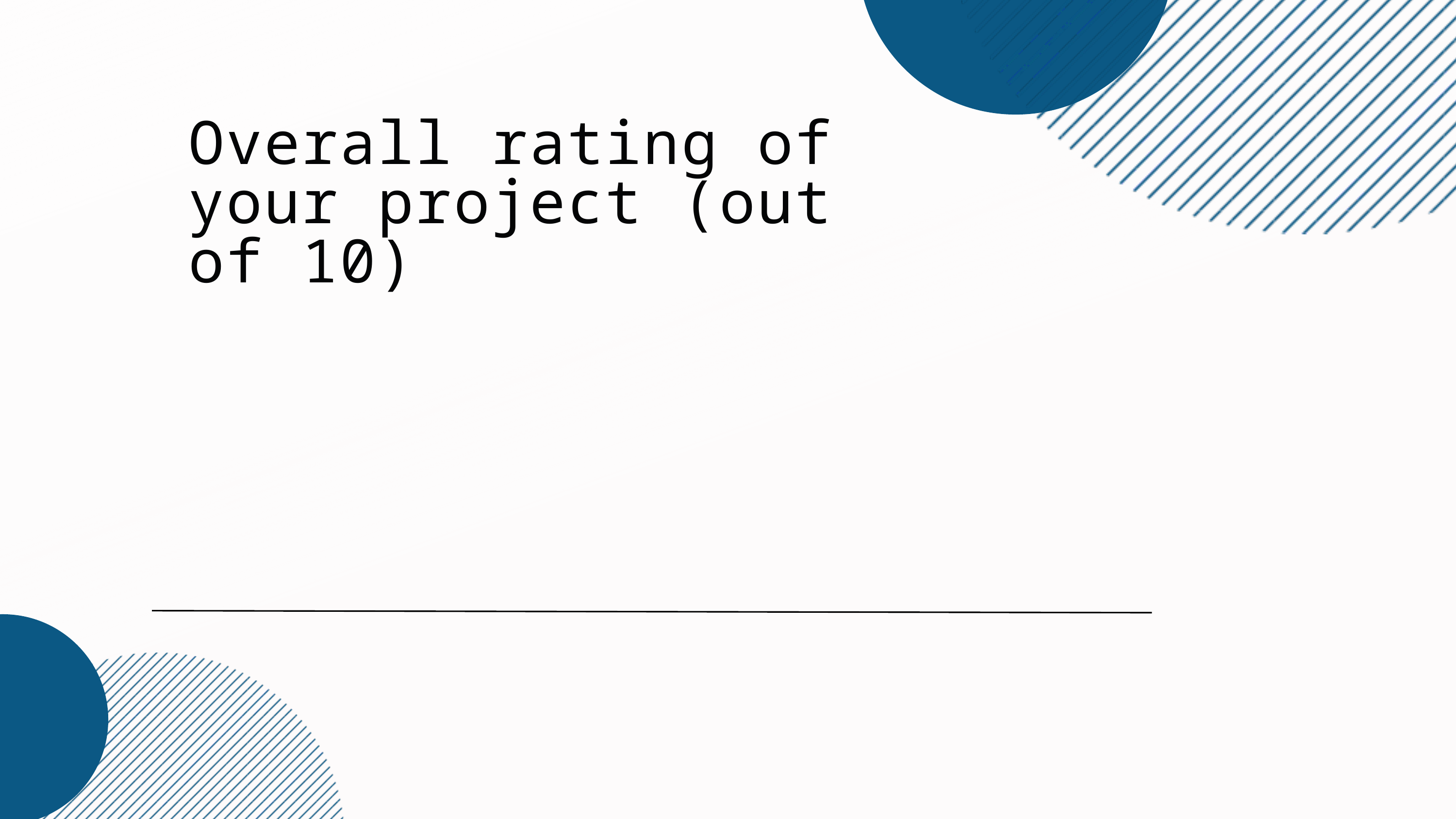

Overall rating of your project (out of 10)